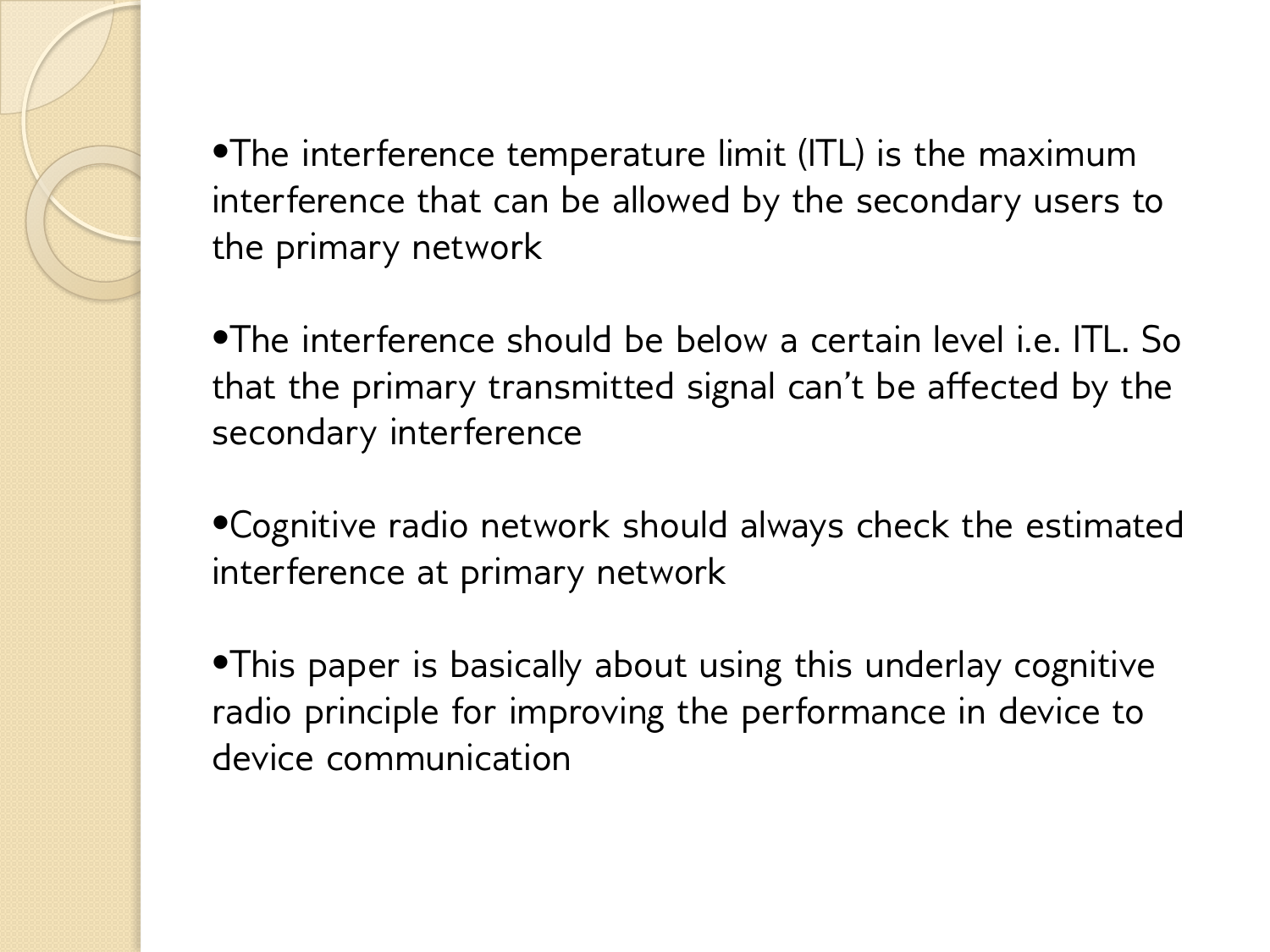

The interference temperature limit (ITL) is the maximum interference that can be allowed by the secondary users to the primary network

The interference should be below a certain level i.e. ITL. So that the primary transmitted signal can’t be affected by the secondary interference

Cognitive radio network should always check the estimated interference at primary network

This paper is basically about using this underlay cognitive radio principle for improving the performance in device to device communication